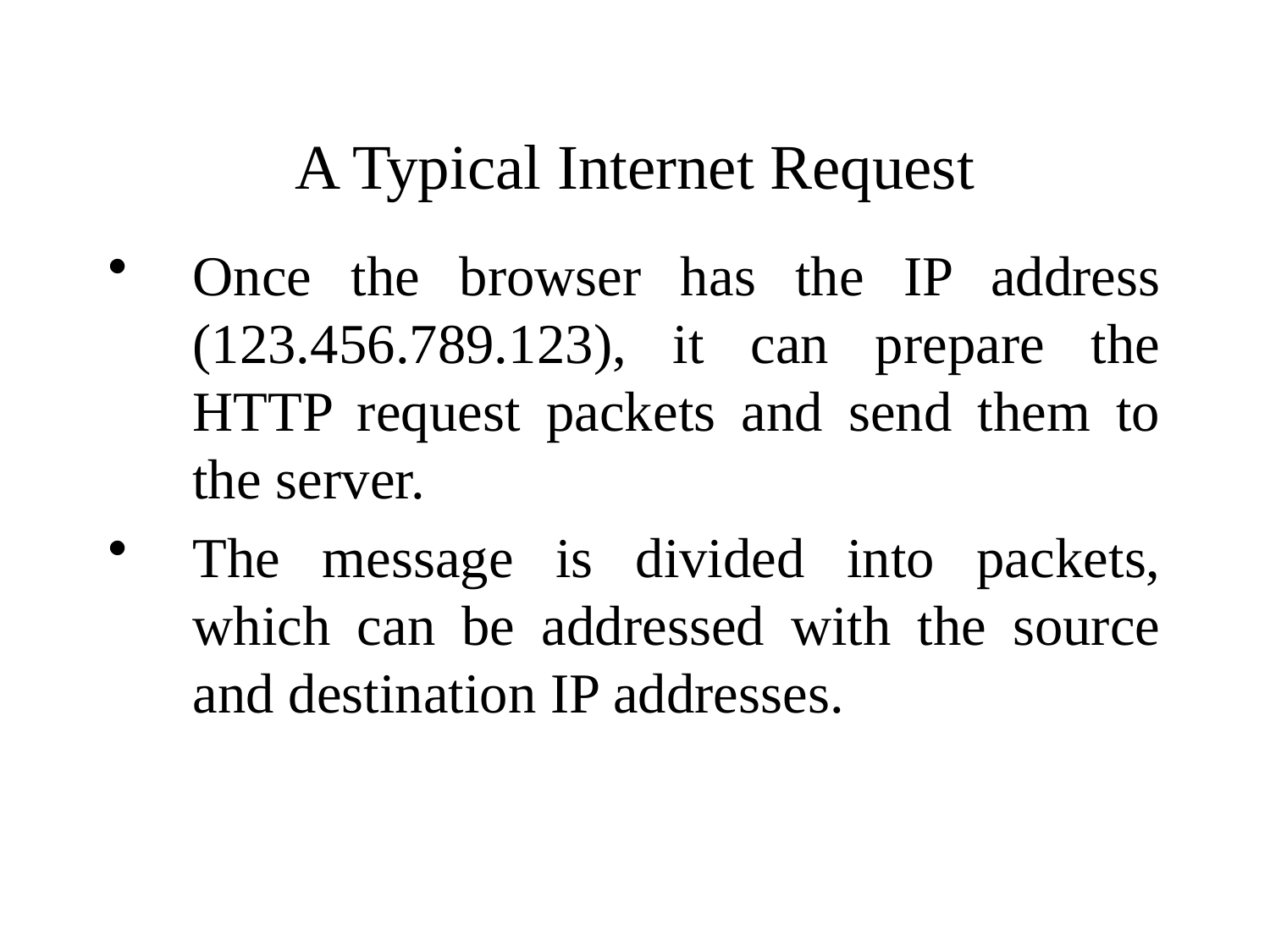

# A Typical Internet Request
Once the browser has the IP address (123.456.789.123), it can prepare the HTTP request packets and send them to the server.
The message is divided into packets, which can be addressed with the source and destination IP addresses.